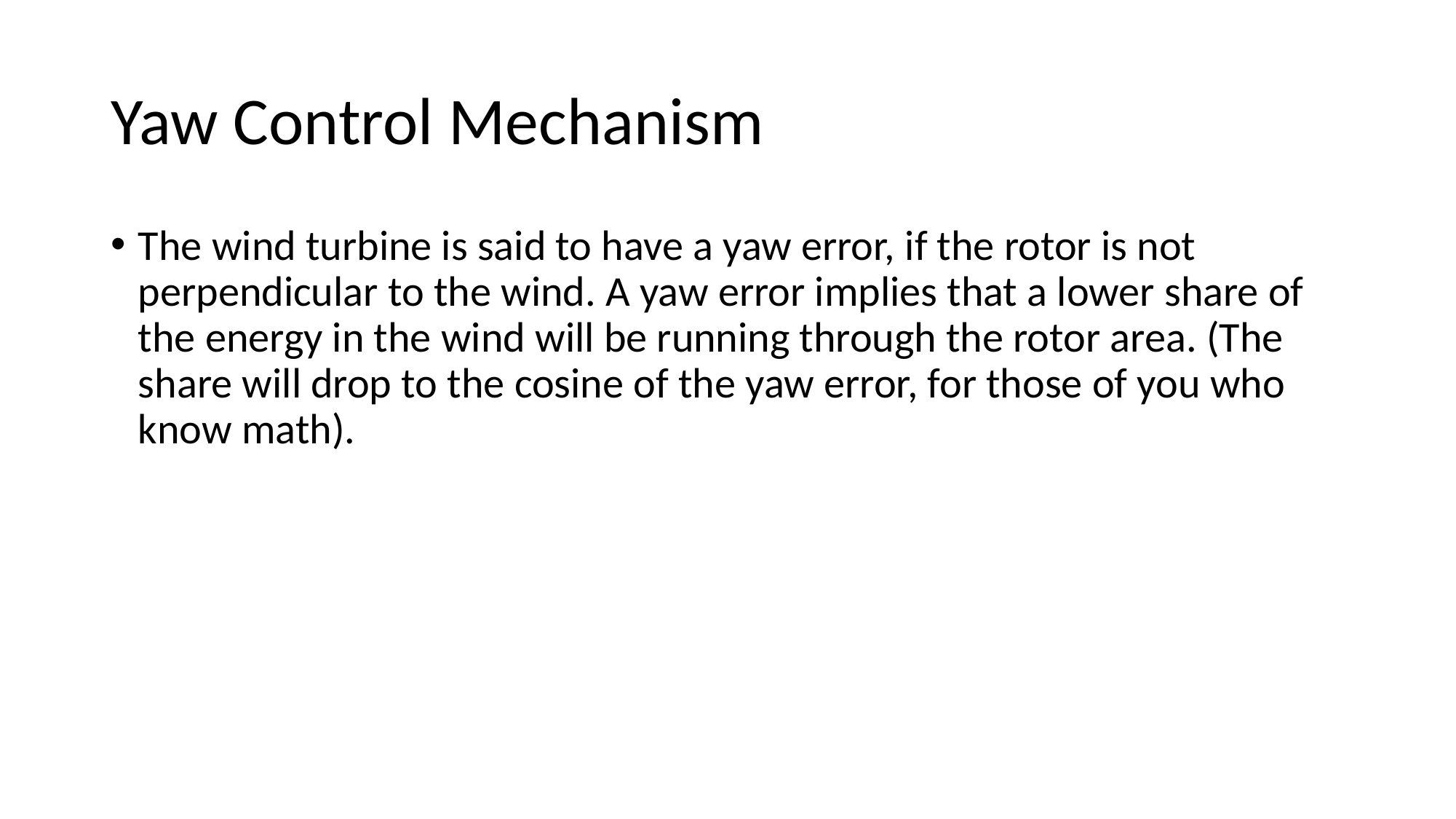

# Yaw Control Mechanism
The wind turbine is said to have a yaw error, if the rotor is not perpendicular to the wind. A yaw error implies that a lower share of the energy in the wind will be running through the rotor area. (The share will drop to the cosine of the yaw error, for those of you who know math).